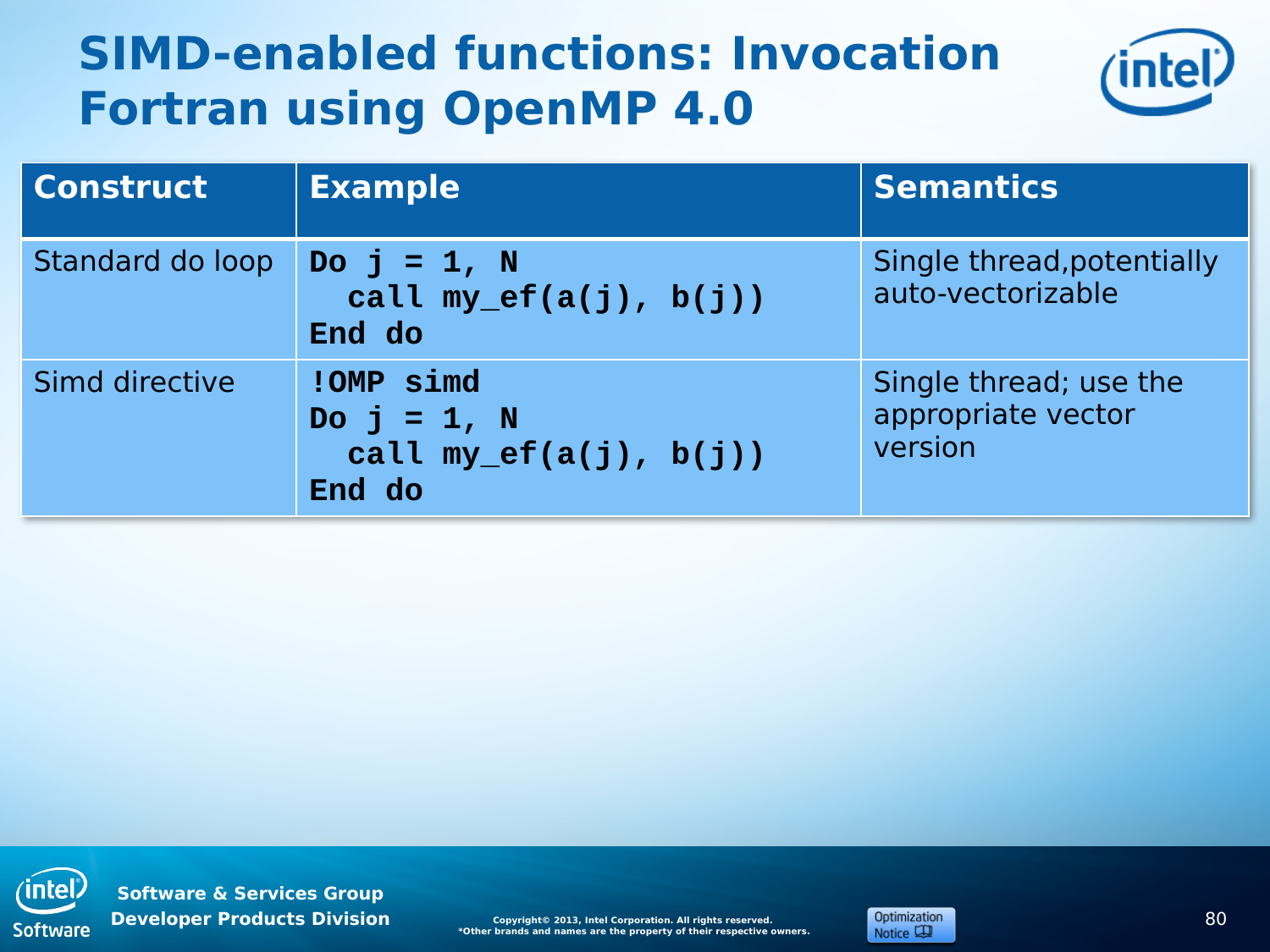

# SIMD-enabled functions: Invocation Fortran using OpenMP 4.0
| Construct | Example | Semantics |
| --- | --- | --- |
| Standard do loop | Do j = 1, N call my\_ef(a(j), b(j)) End do | Single thread,potentially auto-vectorizable |
| Simd directive | !OMP simd Do j = 1, N call my\_ef(a(j), b(j)) End do | Single thread; use the appropriate vector version |

80